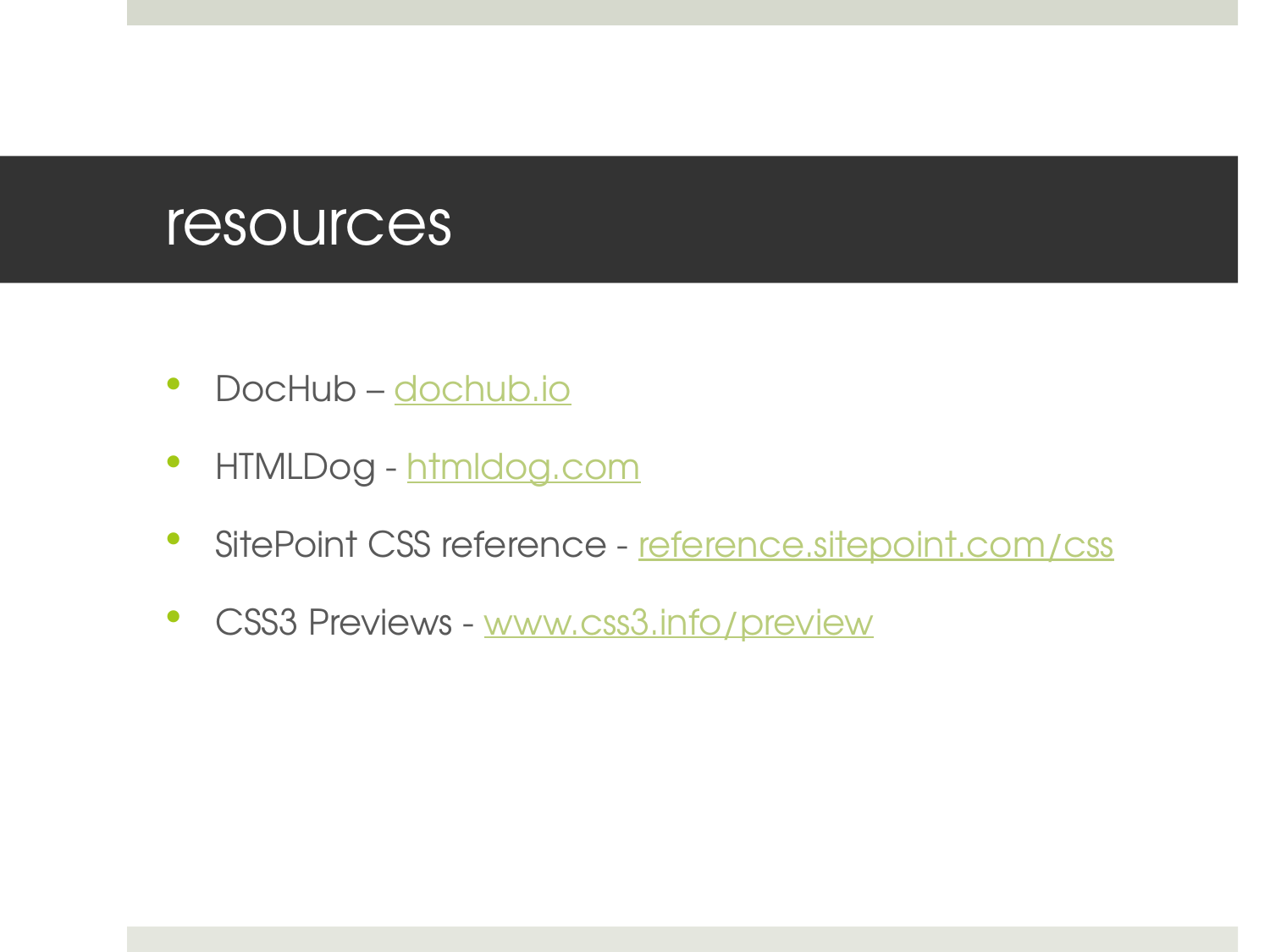

# resources
DocHub – dochub.io
HTMLDog - htmldog.com
SitePoint CSS reference - reference.sitepoint.com/css
CSS3 Previews - www.css3.info/preview